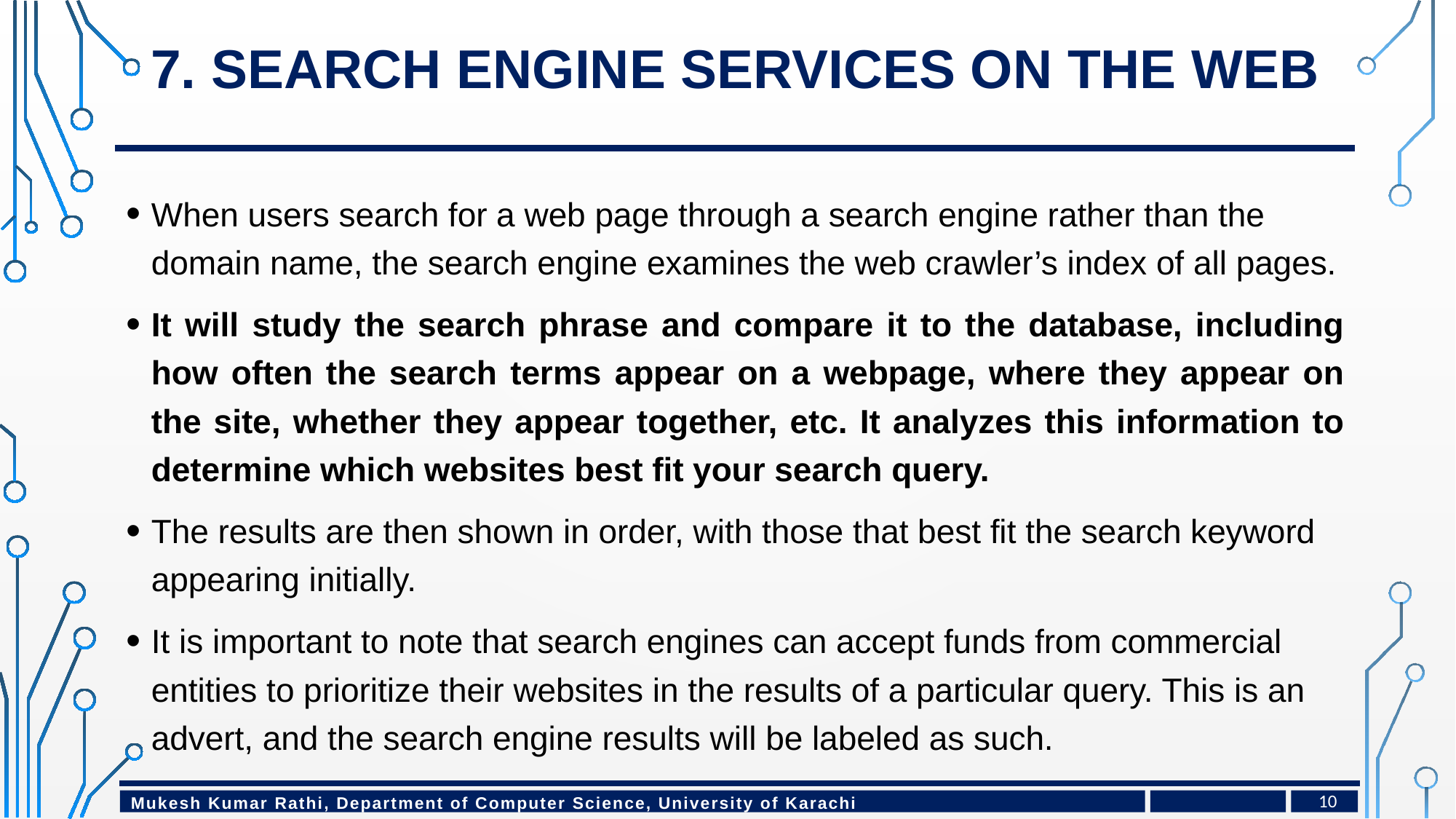

# 7. Search engine services on the web
When users search for a web page through a search engine rather than the domain name, the search engine examines the web crawler’s index of all pages.
It will study the search phrase and compare it to the database, including how often the search terms appear on a webpage, where they appear on the site, whether they appear together, etc. It analyzes this information to determine which websites best fit your search query.
The results are then shown in order, with those that best fit the search keyword appearing initially.
It is important to note that search engines can accept funds from commercial entities to prioritize their websites in the results of a particular query. This is an advert, and the search engine results will be labeled as such.

10